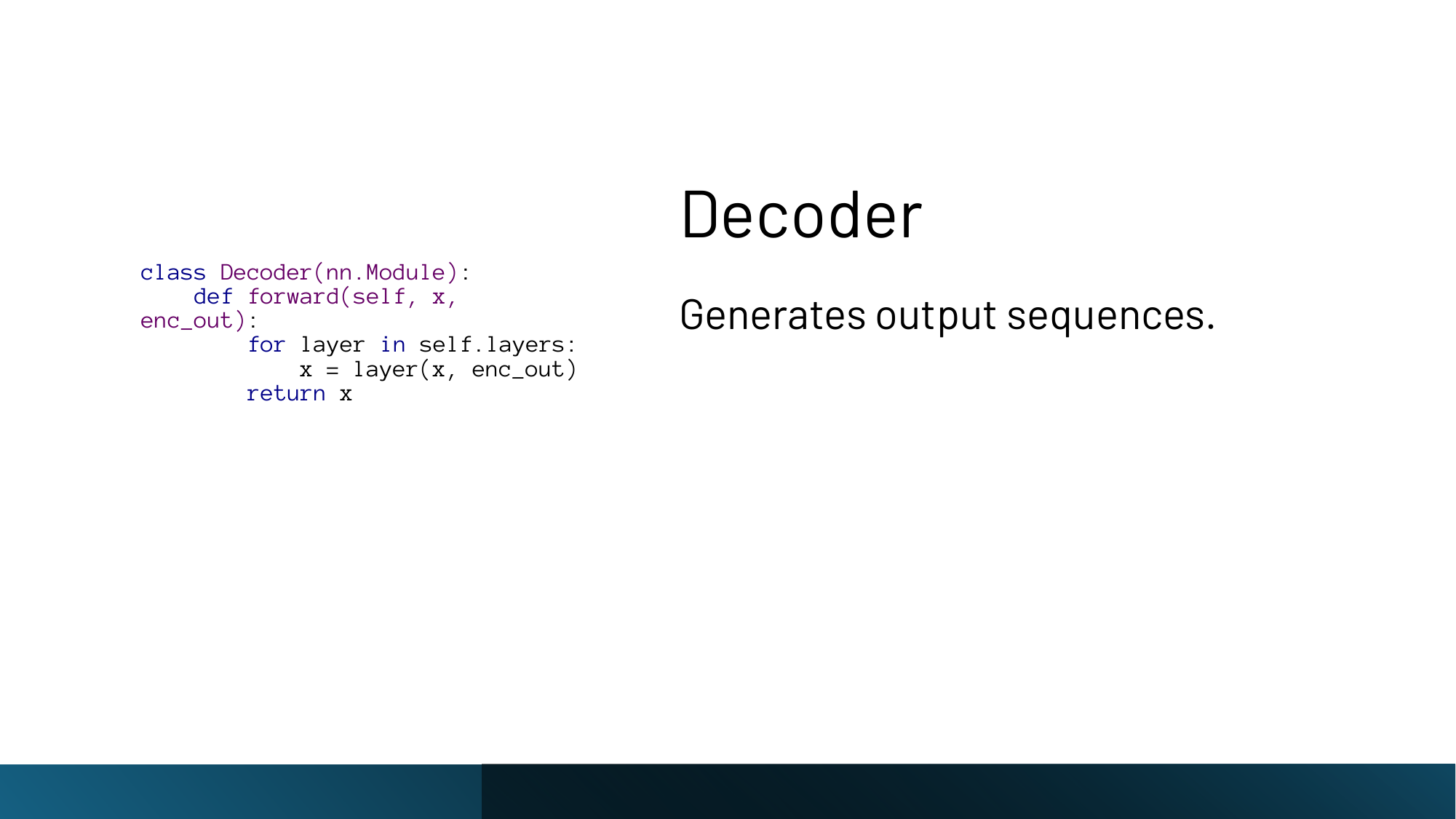

# Decoder
| class Decoder(nn.Module):     def forward(self, x, enc\_out):         for layer in self.layers:             x = layer(x, enc\_out)         return x |
| --- |
Generates output sequences.